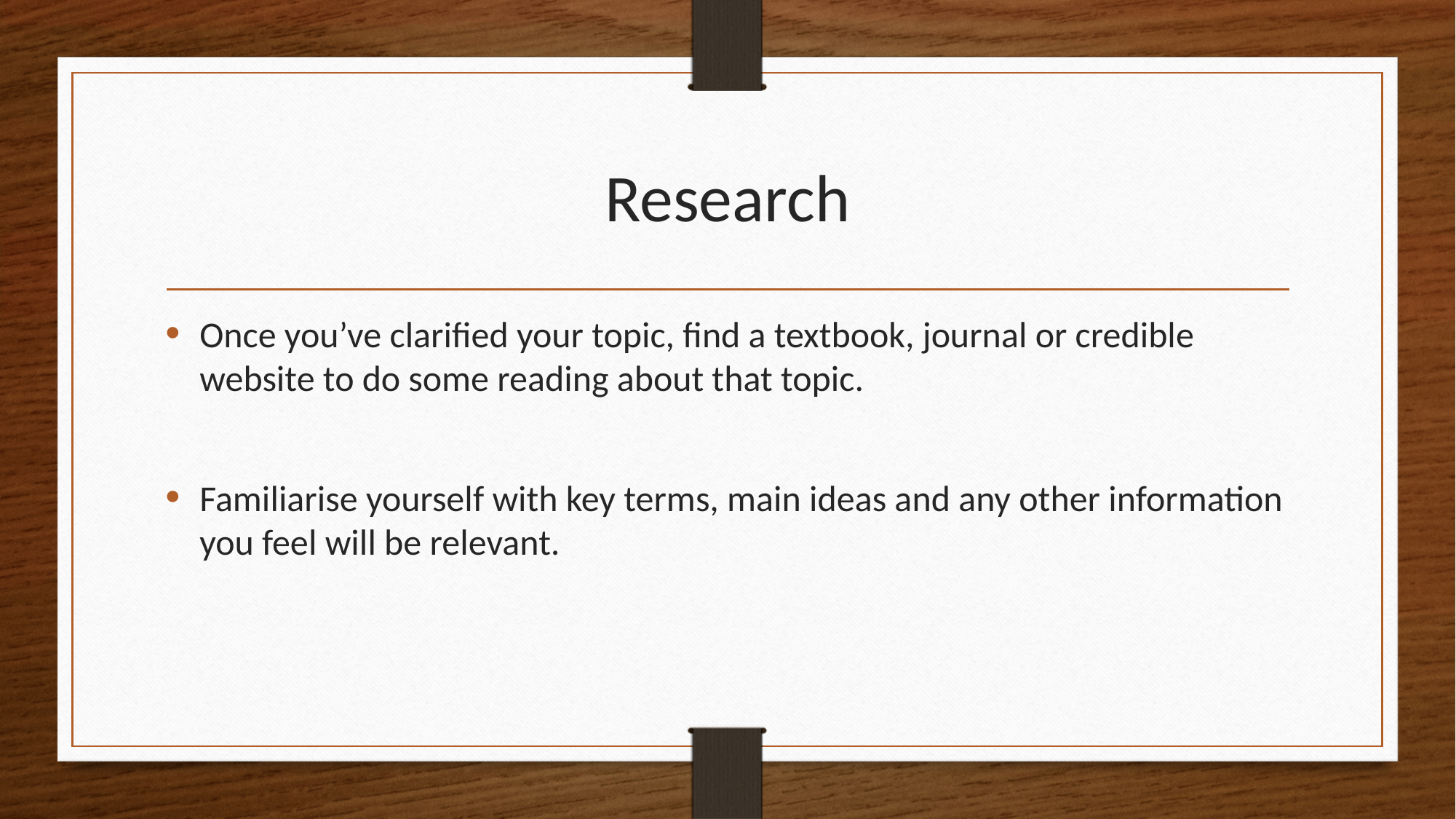

# Research
Once you’ve clarified your topic, find a textbook, journal or credible website to do some reading about that topic.

Familiarise yourself with key terms, main ideas and any other information you feel will be relevant.